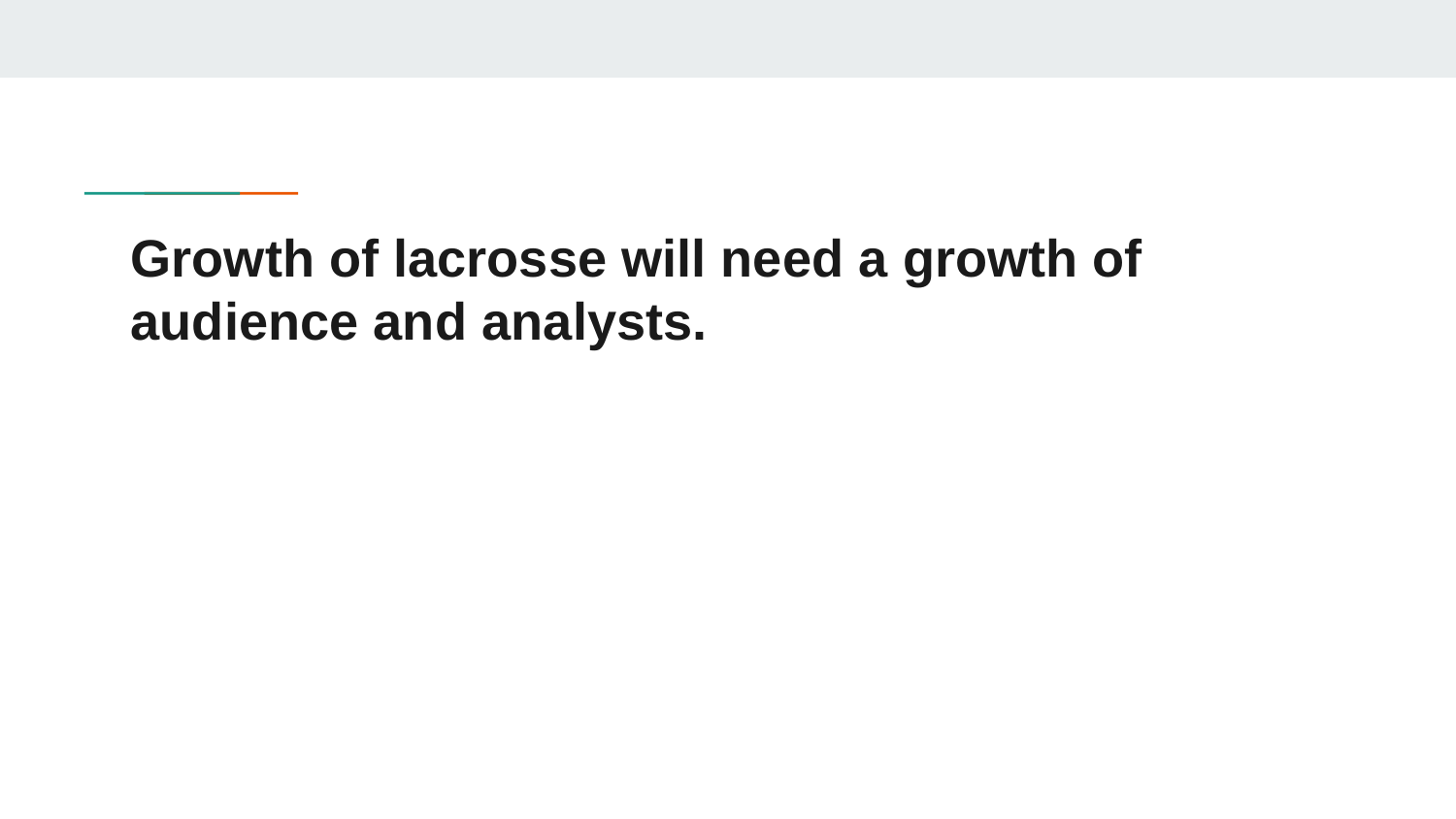

# Growth of lacrosse will need a growth of audience and analysts.